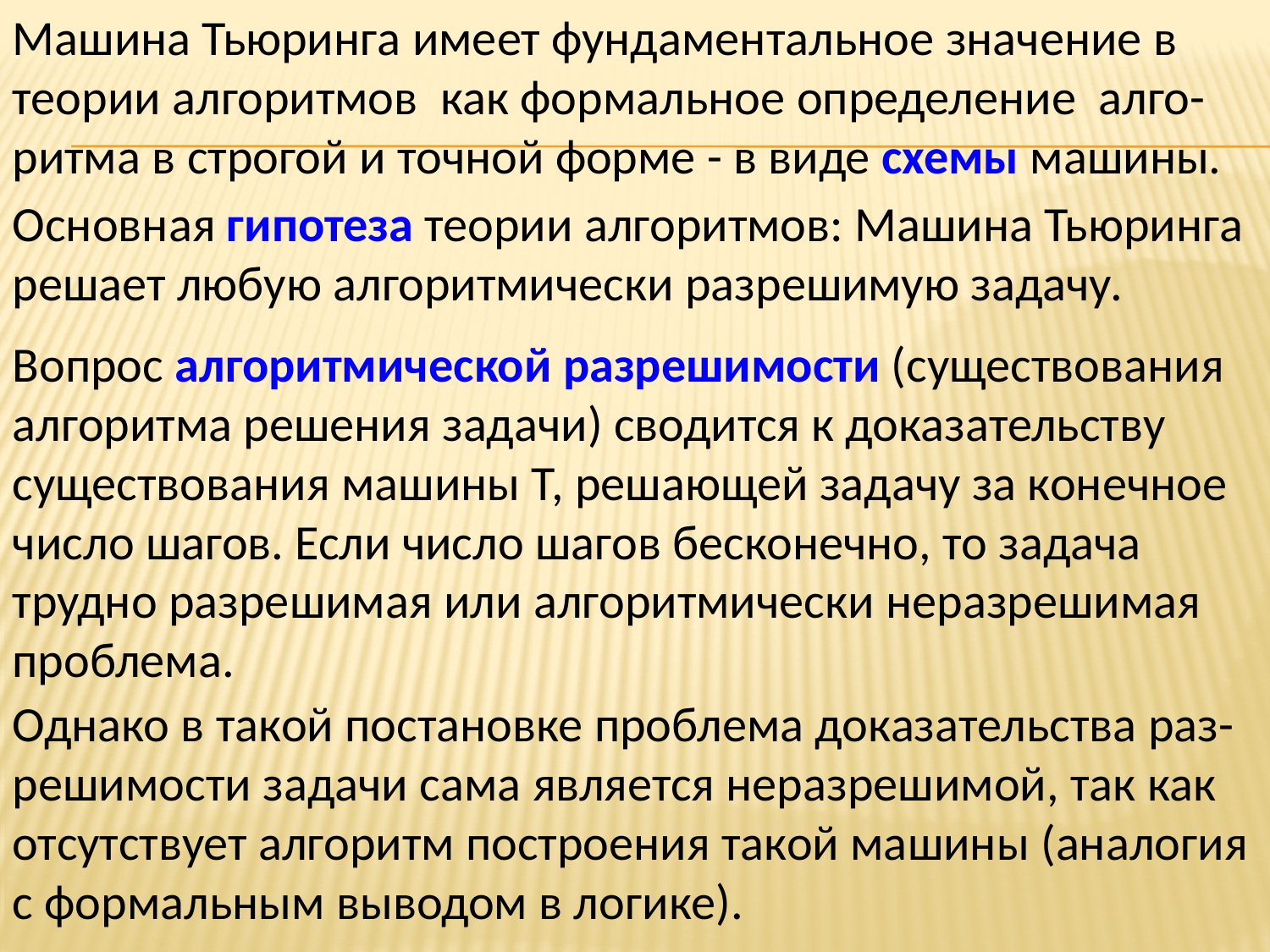

Машина Тьюринга имеет фундаментальное значение в теории алгоритмов  как формальное определение  алго-ритма в строгой и точной форме - в виде схемы машины.
Основная гипотеза теории алгоритмов: Машина Тьюринга решает любую алгоритмически разрешимую задачу.
Вопрос алгоритмической разрешимости (существования алгоритма решения задачи) сводится к доказательству существования машины Т, решающей задачу за конечное число шагов. Если число шагов бесконечно, то задача трудно разрешимая или алгоритмически неразрешимая проблема.
Однако в такой постановке проблема доказательства раз-решимости задачи сама является неразрешимой, так как отсутствует алгоритм построения такой машины (аналогия с формальным выводом в логике).